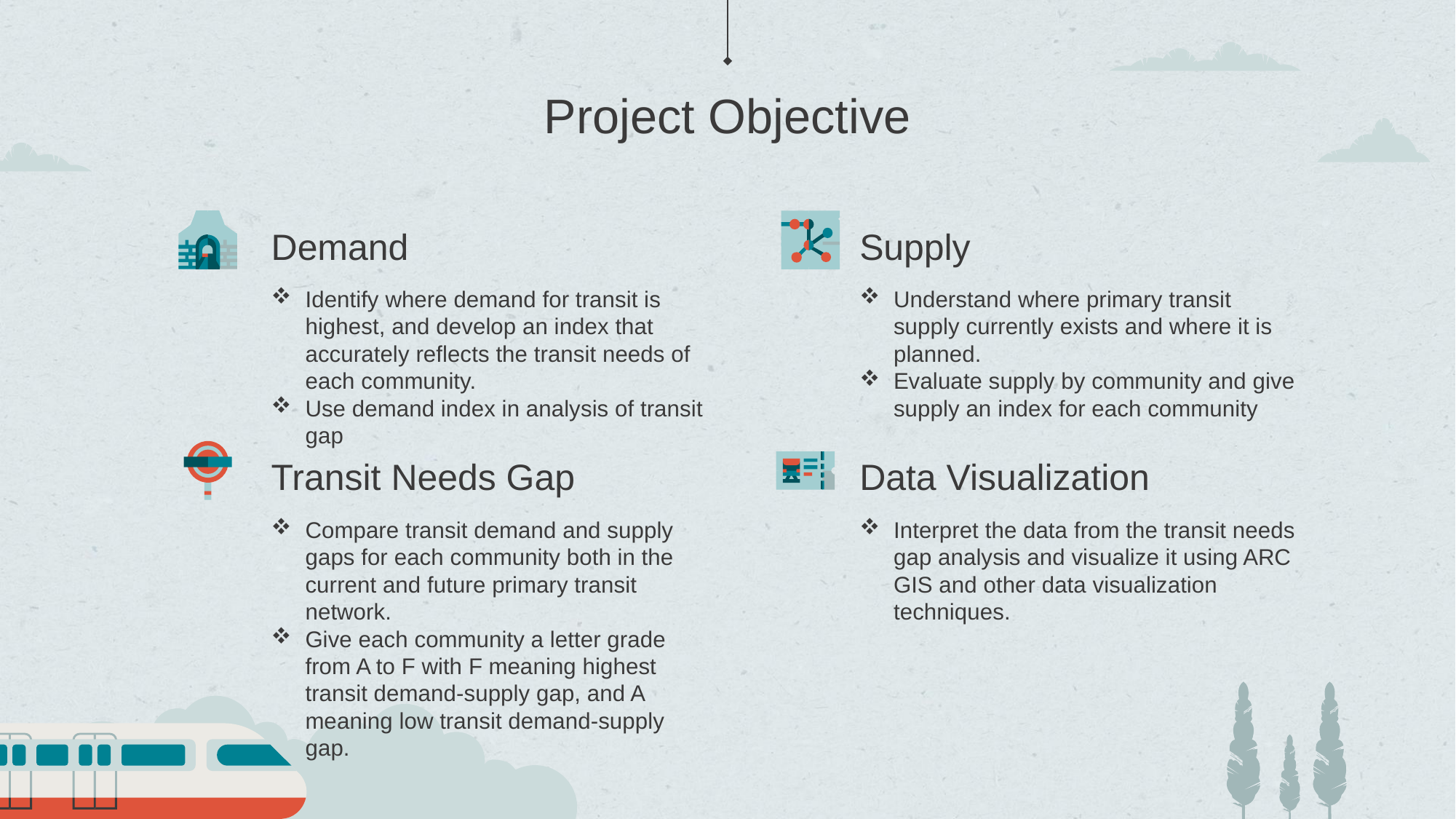

# Project Objective
Demand
Supply

Identify where demand for transit is highest, and develop an index that accurately reflects the transit needs of each community.
Use demand index in analysis of transit gap
Understand where primary transit supply currently exists and where it is planned.
Evaluate supply by community and give supply an index for each community
Transit Needs Gap
Data Visualization

Compare transit demand and supply gaps for each community both in the current and future primary transit network.
Give each community a letter grade from A to F with F meaning highest transit demand-supply gap, and A meaning low transit demand-supply gap.

Interpret the data from the transit needs gap analysis and visualize it using ARC GIS and other data visualization techniques.